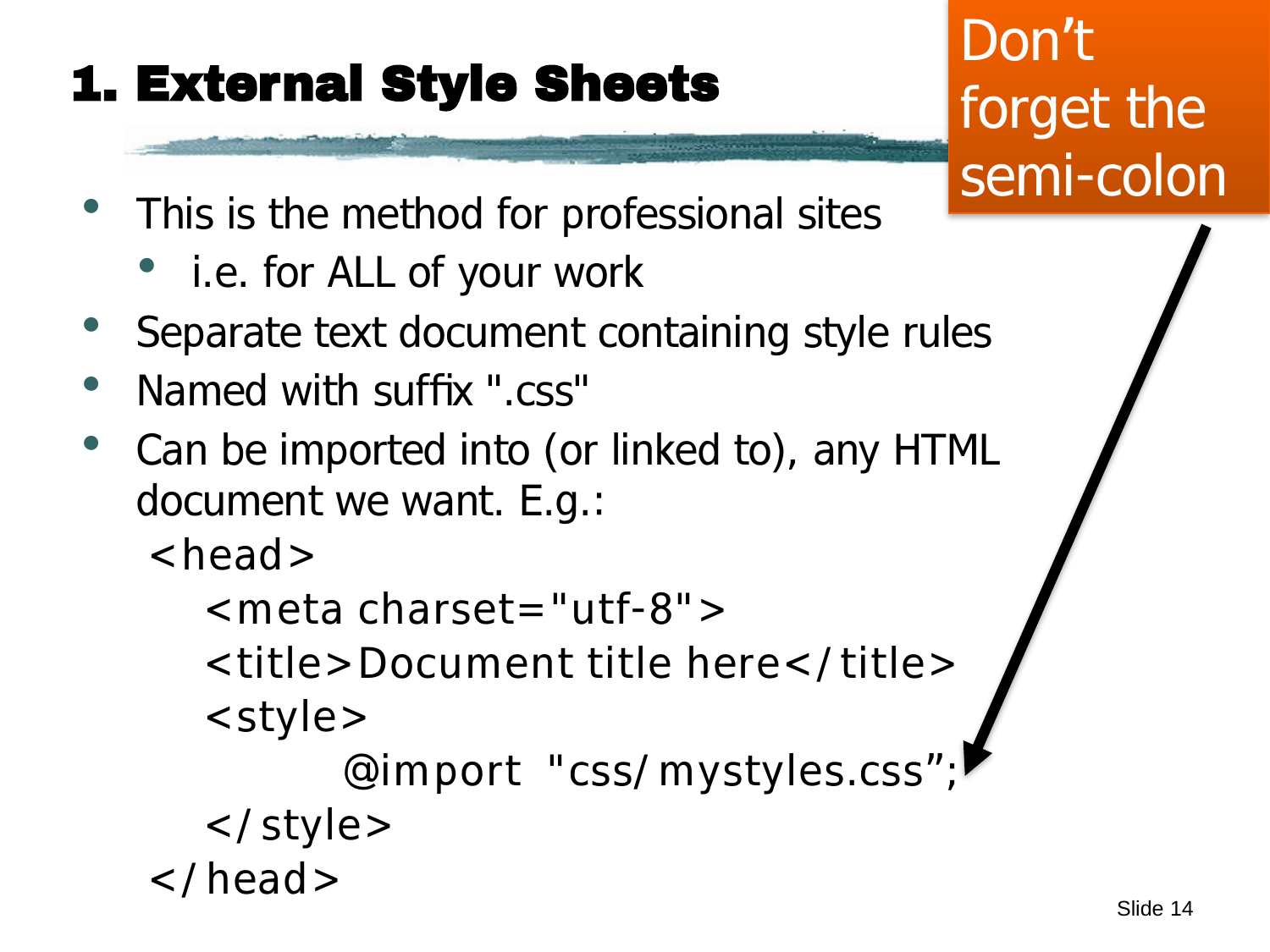

Don’t forget the semi-colon
# 1. External Style Sheets
This is the method for professional sites
i.e. for ALL of your work
Separate text document containing style rules
Named with suffix ".css"
Can be imported into (or linked to), any HTML document we want. E.g.:
<head>
<meta charset="utf-8">
<title>Document title here</title>
<style>
	 @import  "css/mystyles.css”;
</style>
</head>
Slide 14